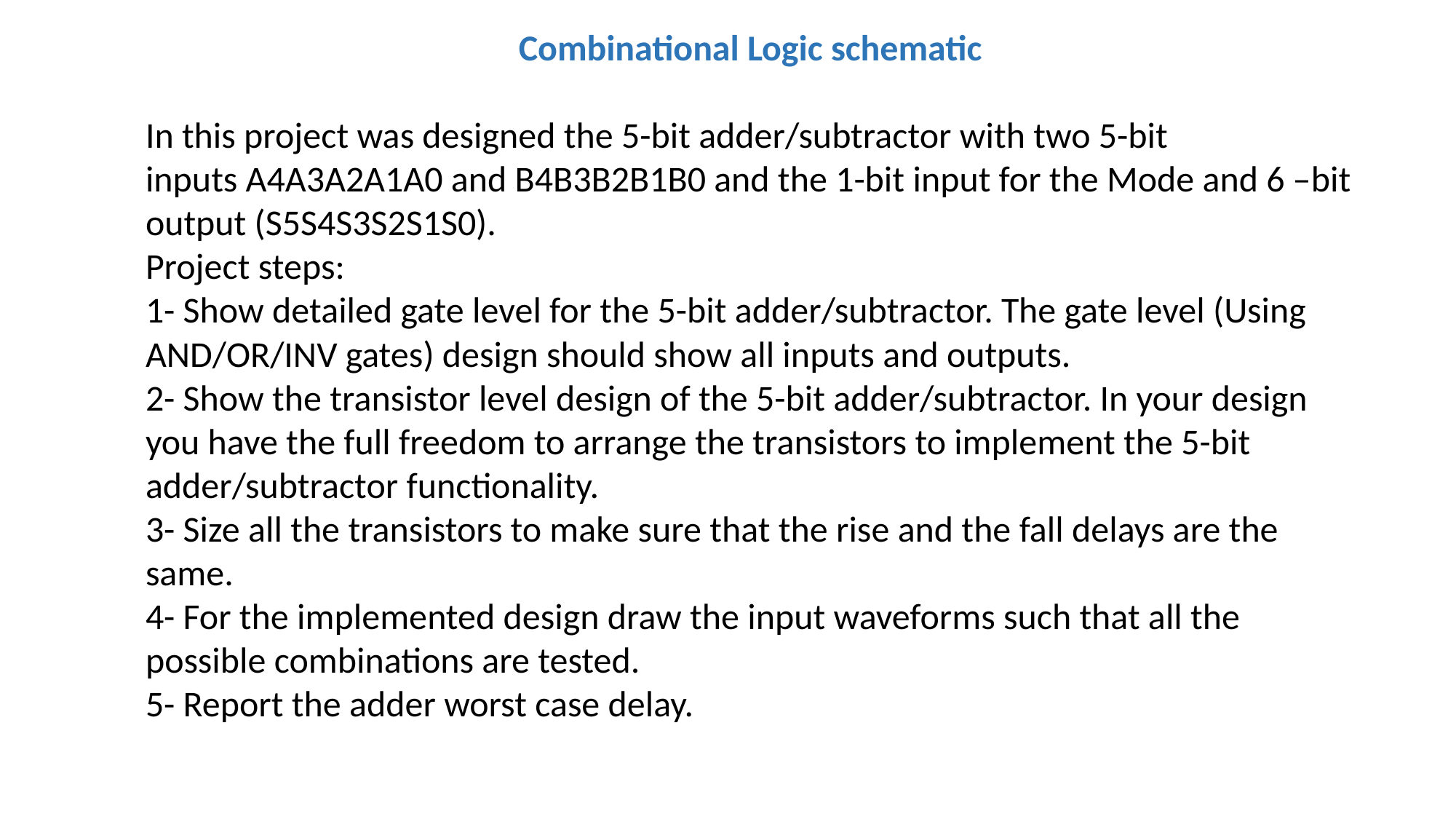

Combinational Logic schematic

In this project was designed the 5-bit adder/subtractor with two 5-bit
inputs A4A3A2A1A0 and B4B3B2B1B0 and the 1-bit input for the Mode and 6 –bit output (S5S4S3S2S1S0).
Project steps:
1- Show detailed gate level for the 5-bit adder/subtractor. The gate level (Using
AND/OR/INV gates) design should show all inputs and outputs.
2- Show the transistor level design of the 5-bit adder/subtractor. In your design you have the full freedom to arrange the transistors to implement the 5-bit adder/subtractor functionality.
3- Size all the transistors to make sure that the rise and the fall delays are the same.
4- For the implemented design draw the input waveforms such that all the possible combinations are tested.
5- Report the adder worst case delay.